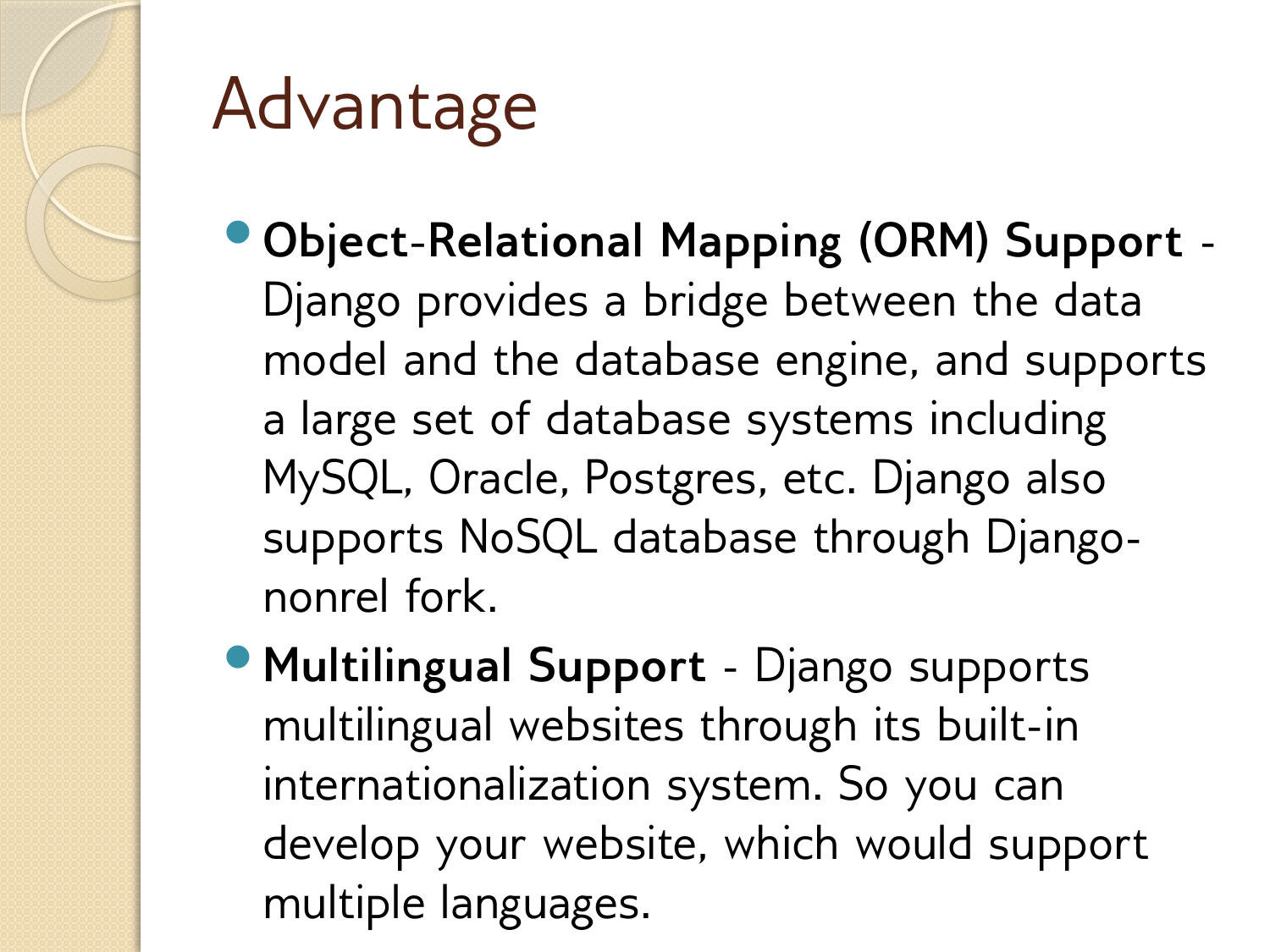

# Advantage
Object-Relational Mapping (ORM) Support − Django provides a bridge between the data model and the database engine, and supports a large set of database systems including MySQL, Oracle, Postgres, etc. Django also supports NoSQL database through Django-nonrel fork.
Multilingual Support − Django supports multilingual websites through its built-in internationalization system. So you can develop your website, which would support multiple languages.